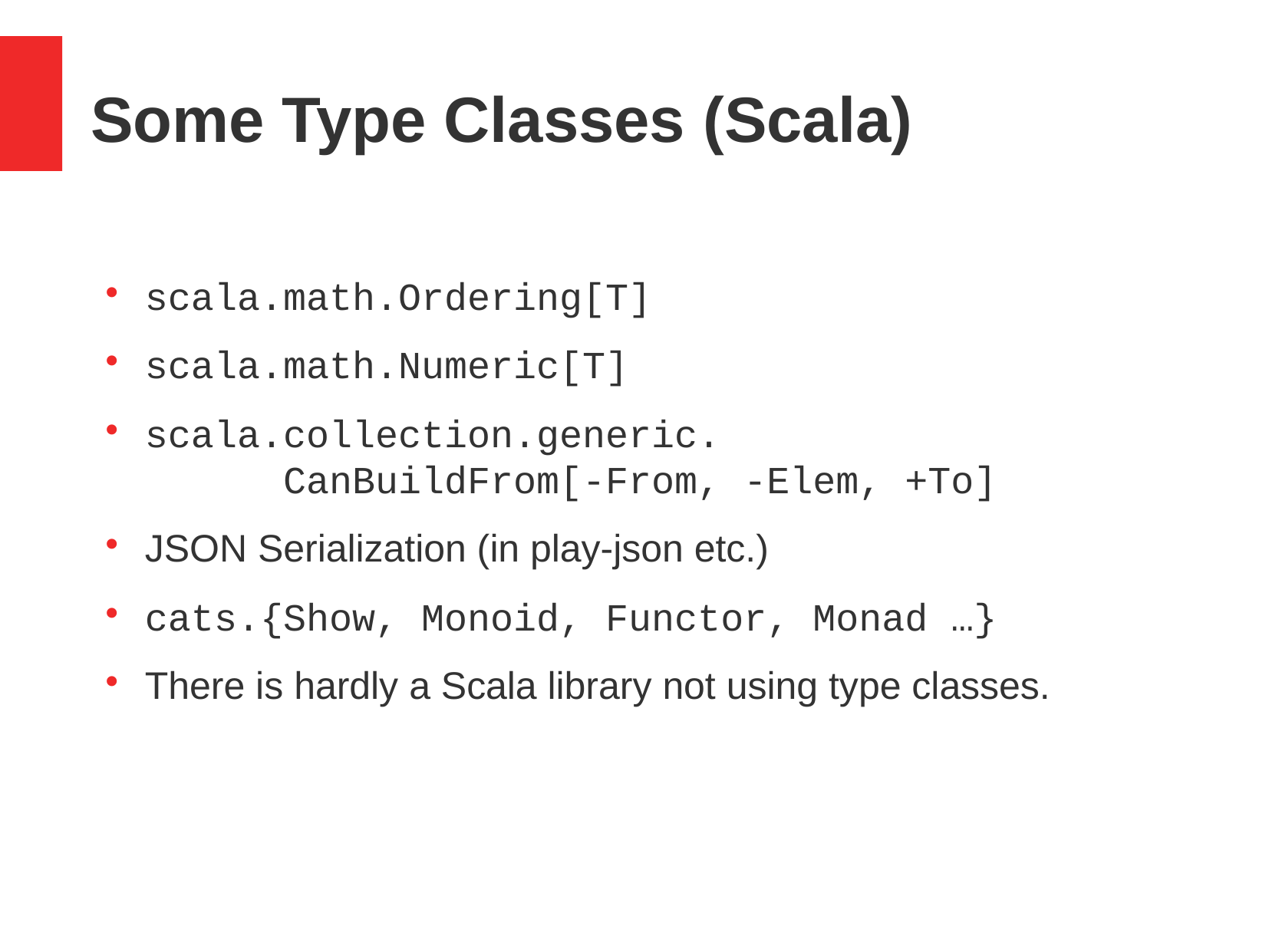

Some Type Classes (Scala)
scala.math.Ordering[T]
scala.math.Numeric[T]
scala.collection.generic.
      CanBuildFrom[-From, -Elem, +To]
JSON Serialization (in play-json etc.)
cats.{Show, Monoid, Functor, Monad …}
There is hardly a Scala library not using type classes.